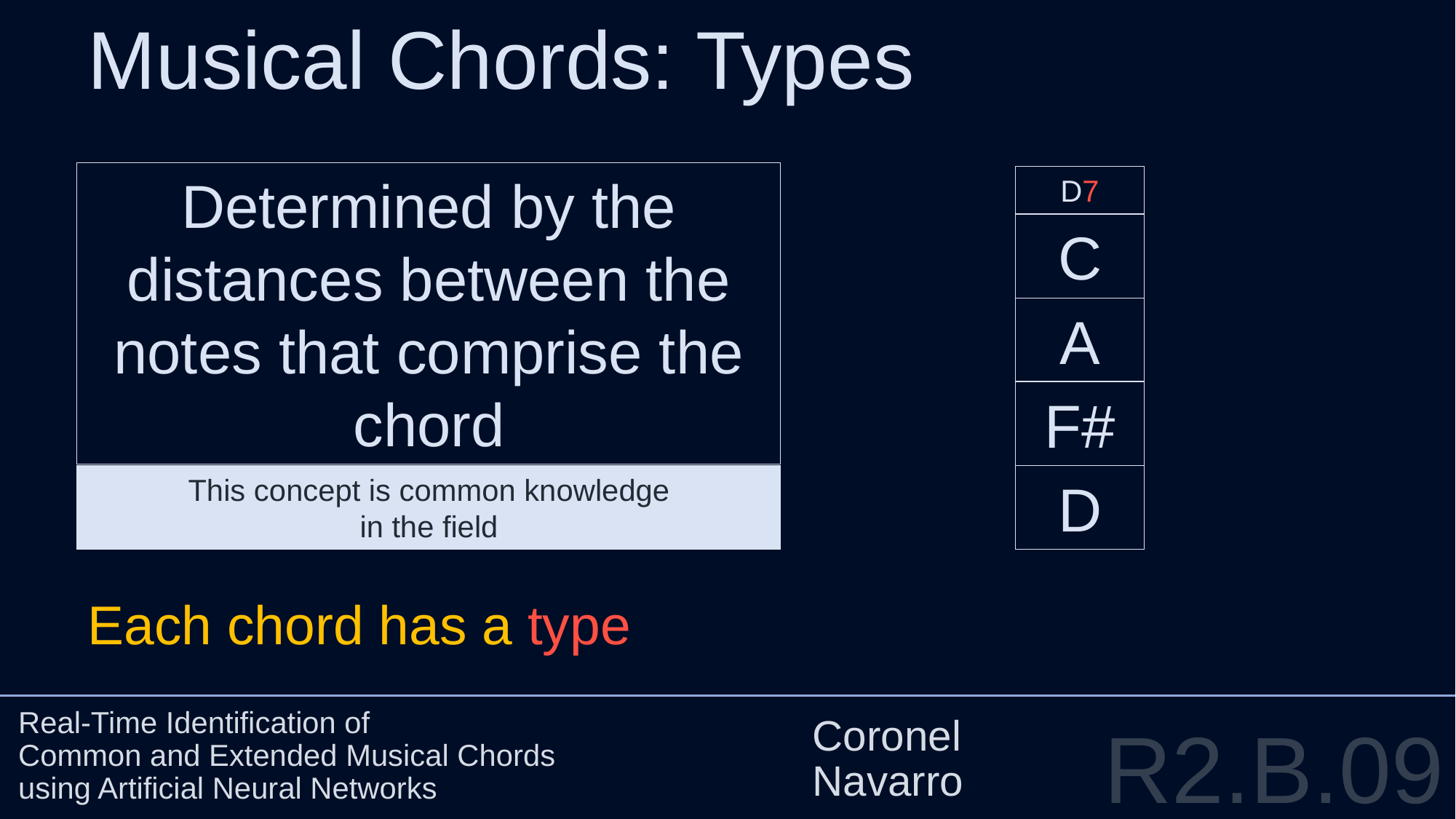

Musical Chords: Types
Determined by the distances between the notes that comprise the chord
D7
C
A
F#
This concept is common knowledge
in the field
D
Real-Time Identification of
Common and Extended Musical Chords
using Artificial Neural Networks
Coronel
Navarro
Each chord has a type
R2.B.09